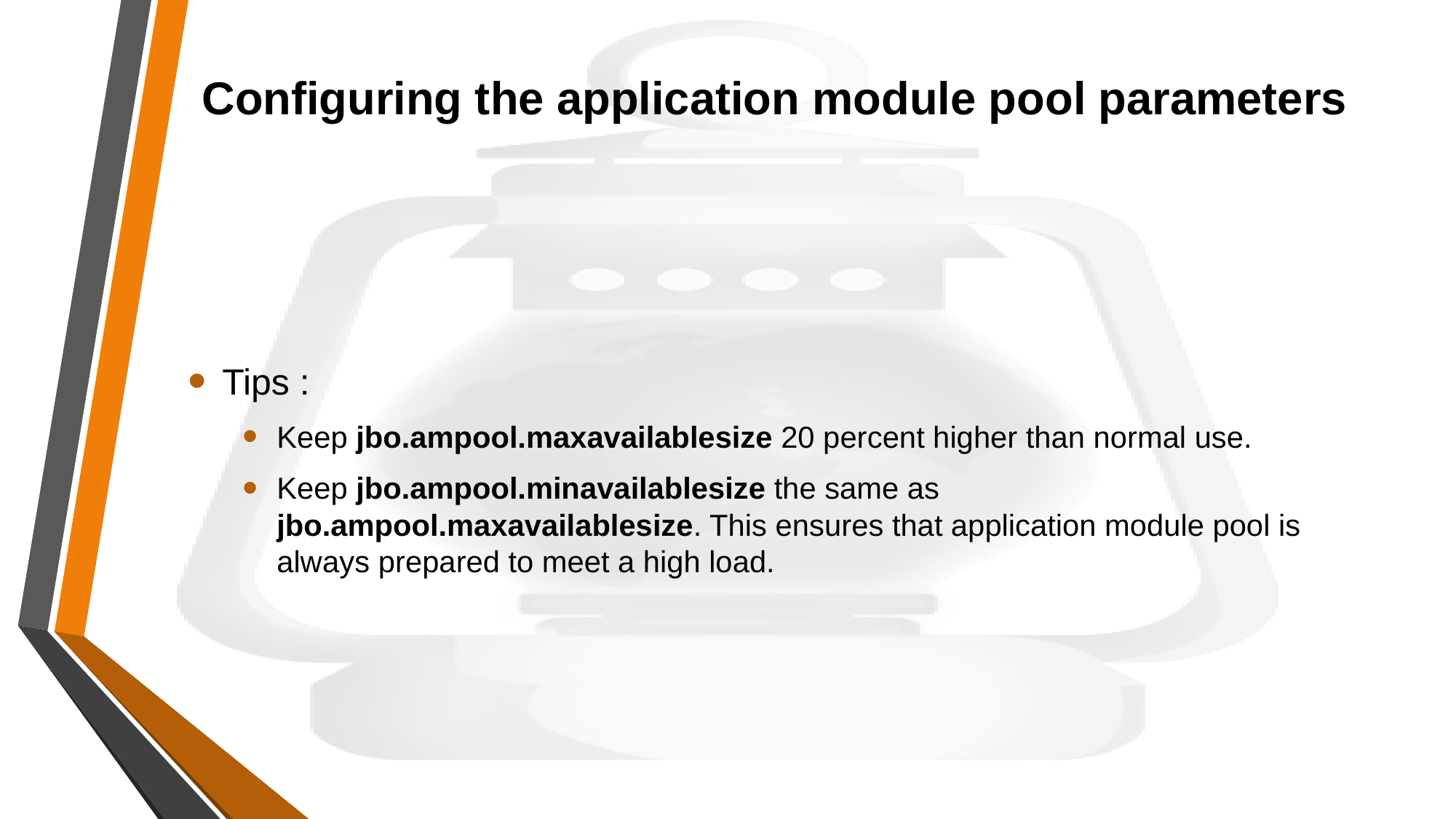

# Configuring the application module pool parameters
Tips :
Keep jbo.ampool.maxavailablesize 20 percent higher than normal use.
Keep jbo.ampool.minavailablesize the same as jbo.ampool.maxavailablesize. This ensures that application module pool is always prepared to meet a high load.